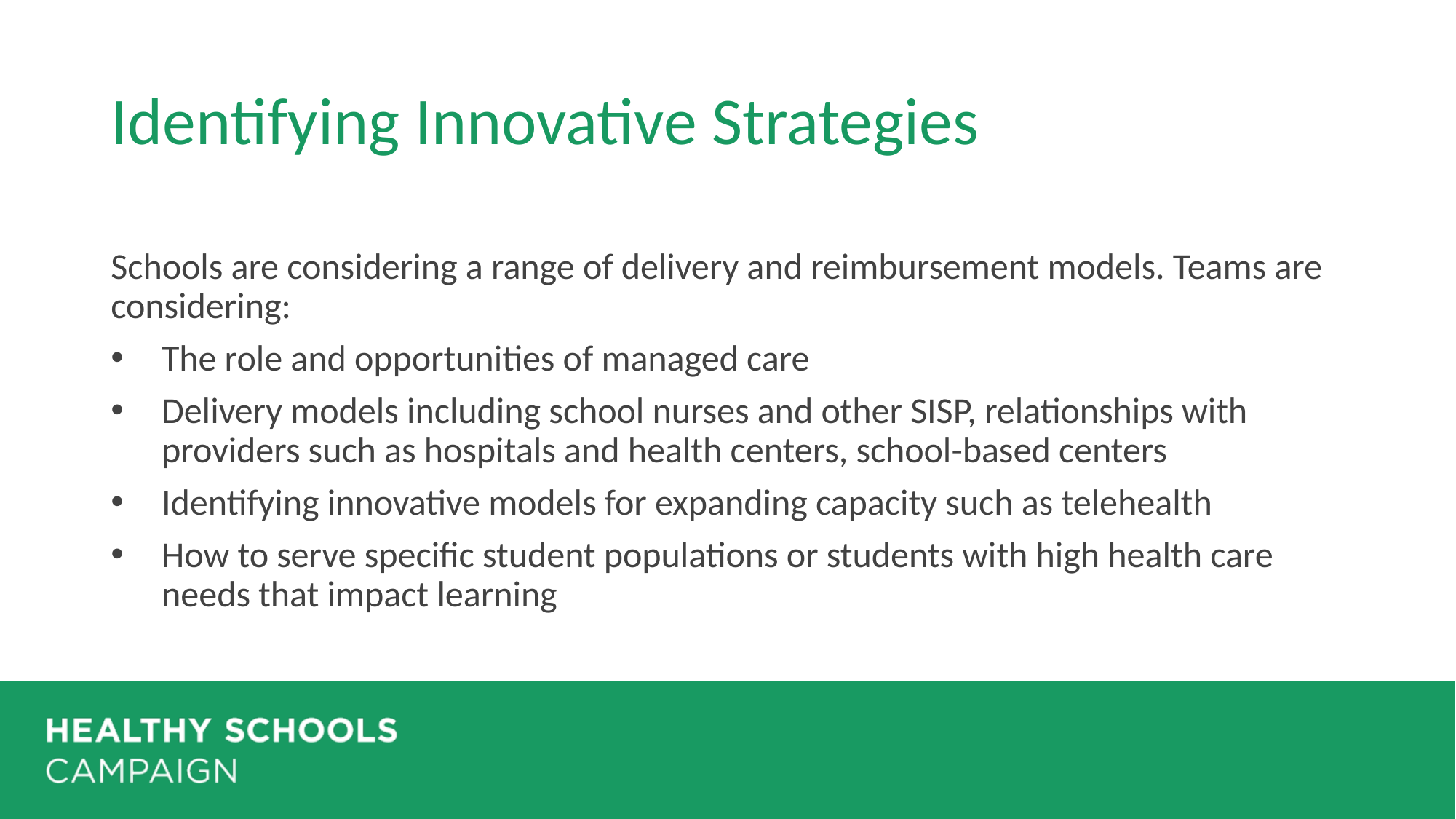

# Identifying Innovative Strategies
Schools are considering a range of delivery and reimbursement models. Teams are considering:
The role and opportunities of managed care
Delivery models including school nurses and other SISP, relationships with providers such as hospitals and health centers, school-based centers
Identifying innovative models for expanding capacity such as telehealth
How to serve specific student populations or students with high health care needs that impact learning